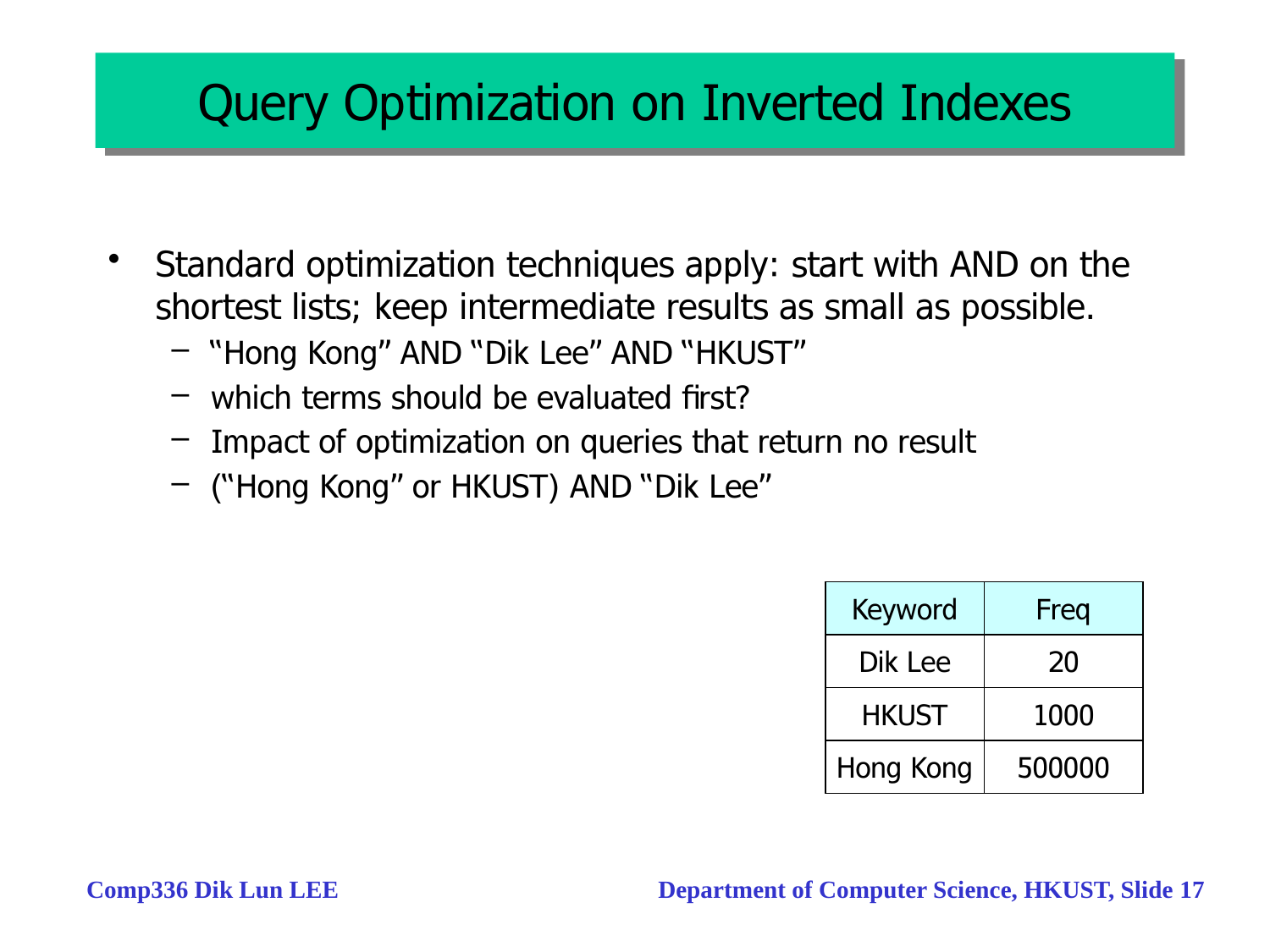

# Query Optimization on Inverted Indexes

Standard optimization techniques apply: start with AND on the shortest lists; keep intermediate results as small as possible.
“Hong Kong” AND “Dik Lee” AND “HKUST”
which terms should be evaluated first?
Impact of optimization on queries that return no result
(“Hong Kong” or HKUST) AND “Dik Lee”
Keyword
Freq
Dik Lee
20
HKUST
1000
Hong Kong
500000
Comp336 Dik Lun LEE                                                    Department of Computer Science, HKUST, Slide 17